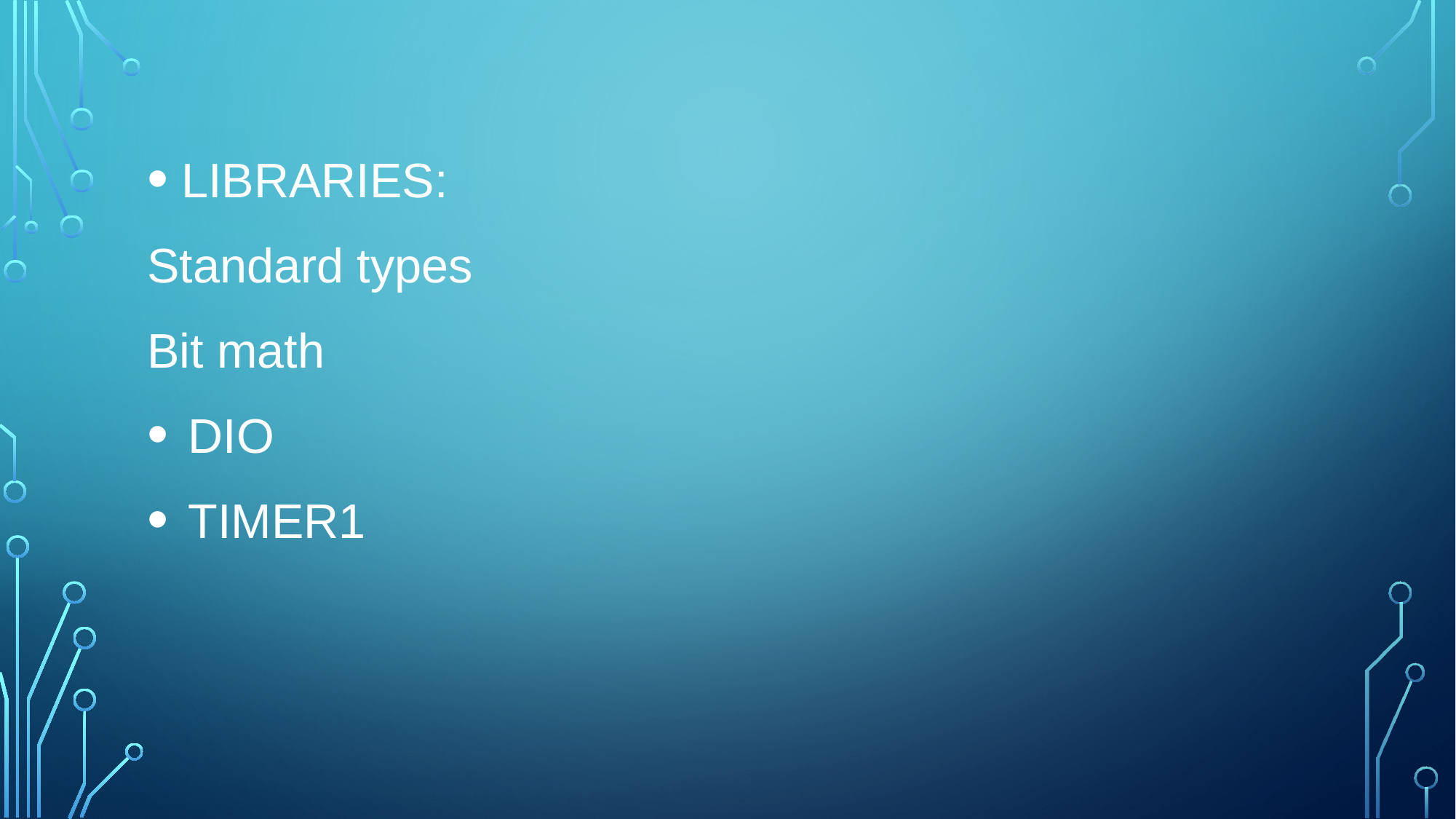

Libraries:
Standard types
Bit math
DIO
TIMER1